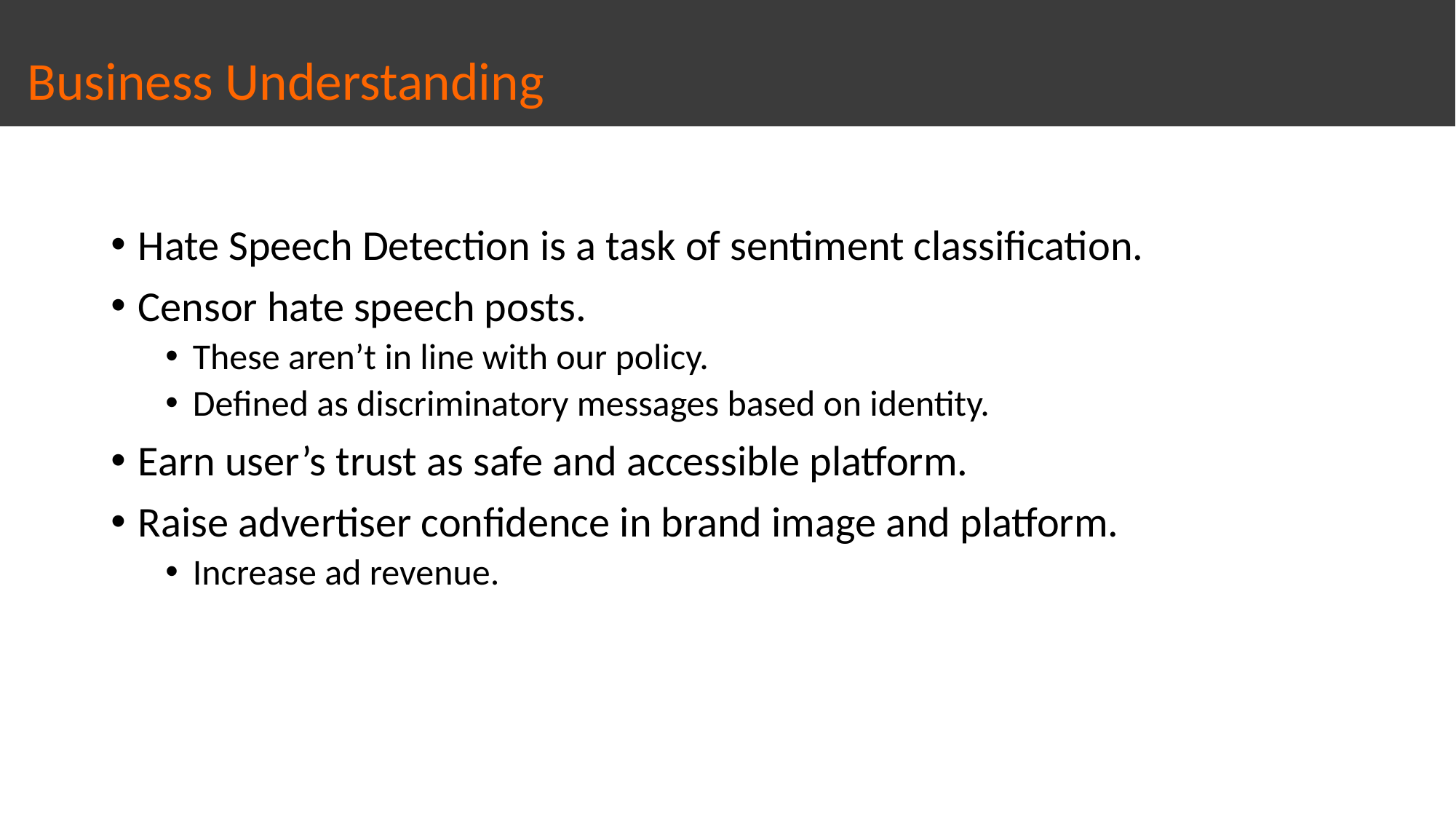

Business Understanding
Hate Speech Detection is a task of sentiment classification.
Censor hate speech posts.
These aren’t in line with our policy.
Defined as discriminatory messages based on identity.
Earn user’s trust as safe and accessible platform.
Raise advertiser confidence in brand image and platform.
Increase ad revenue.